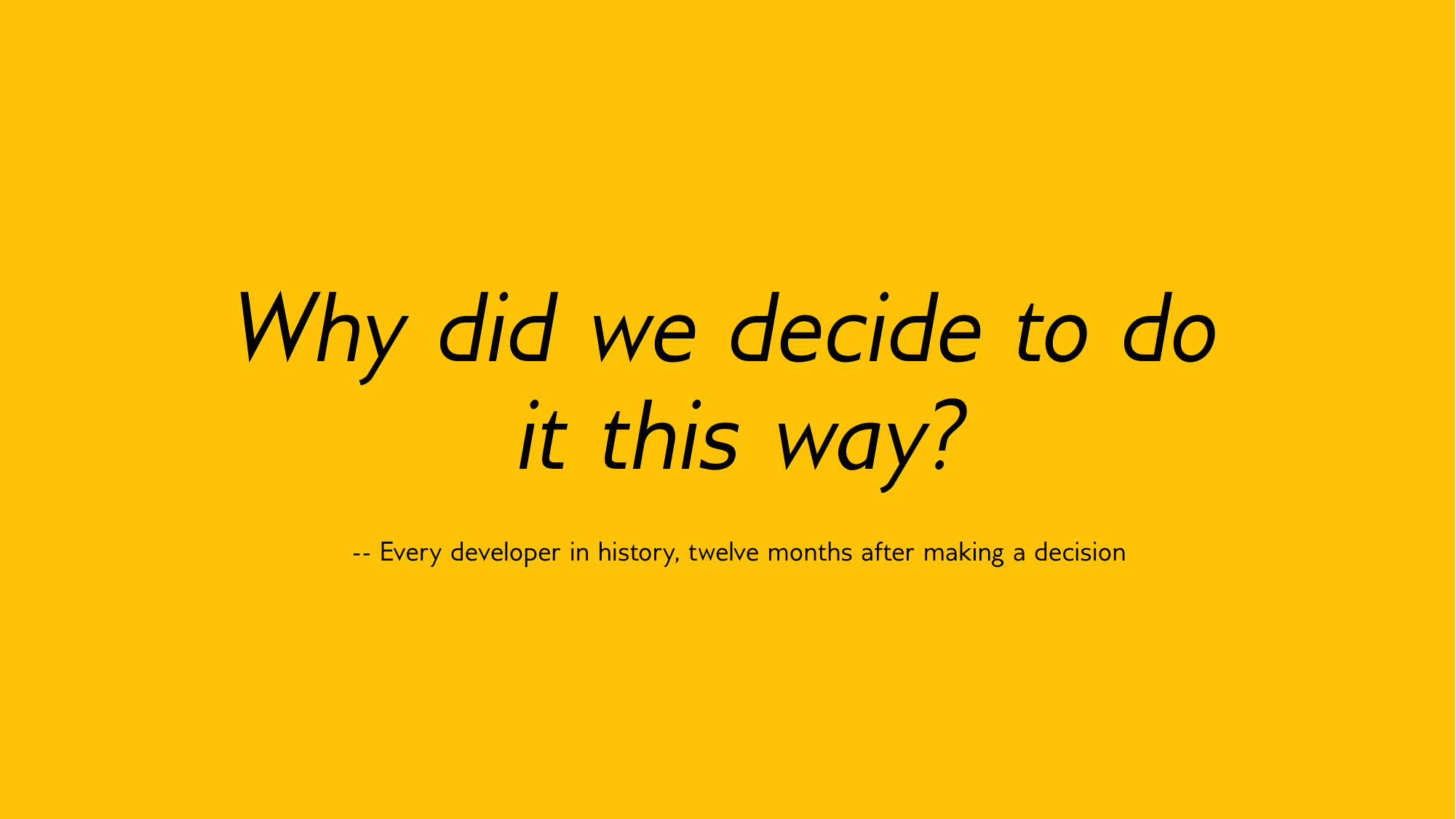

# Why did we decide to do it this way?
-- Every developer in history, twelve months after making a decision